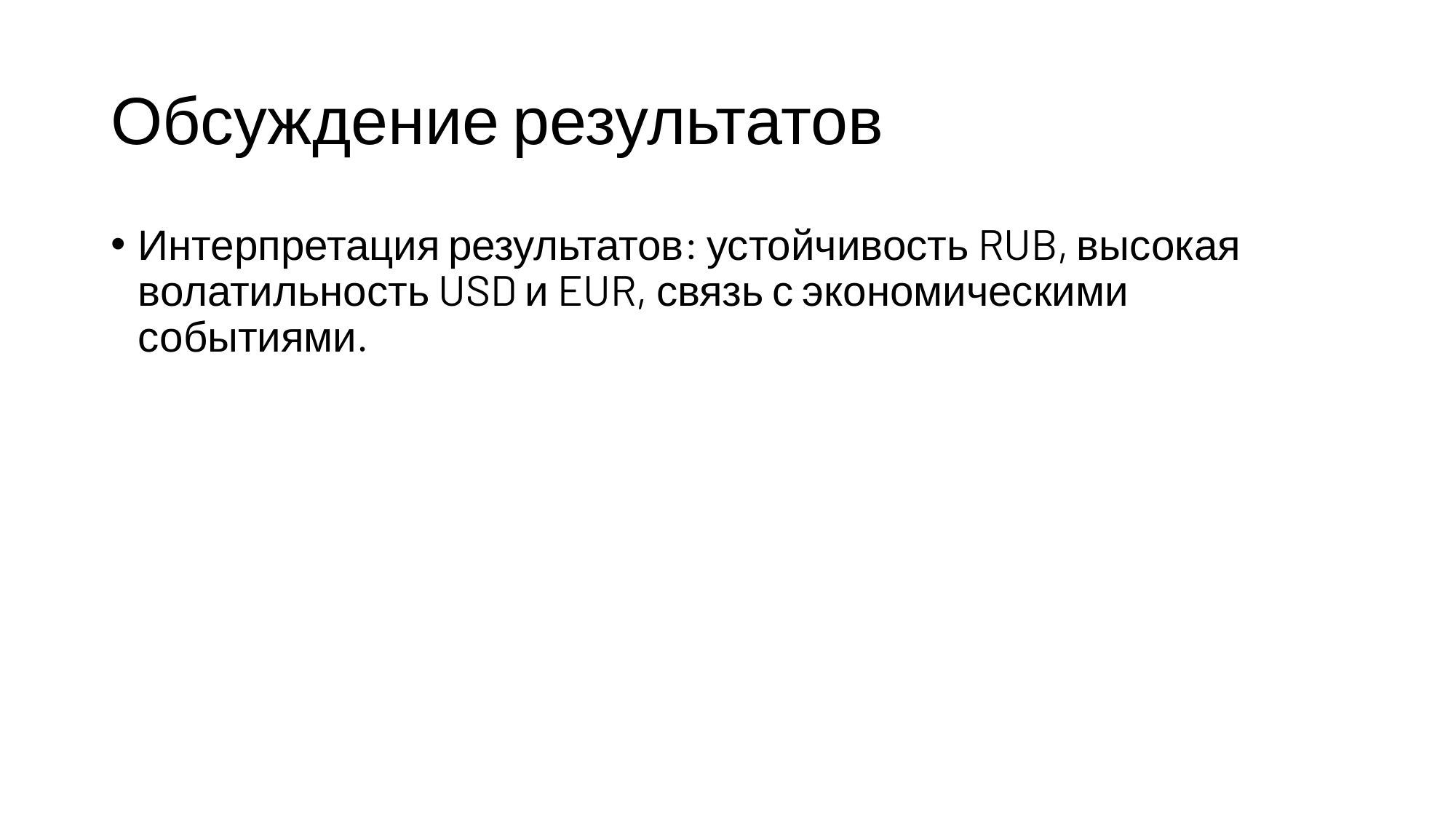

# Обсуждение результатов
Интерпретация результатов: устойчивость RUB, высокая волатильность USD и EUR, связь с экономическими событиями.